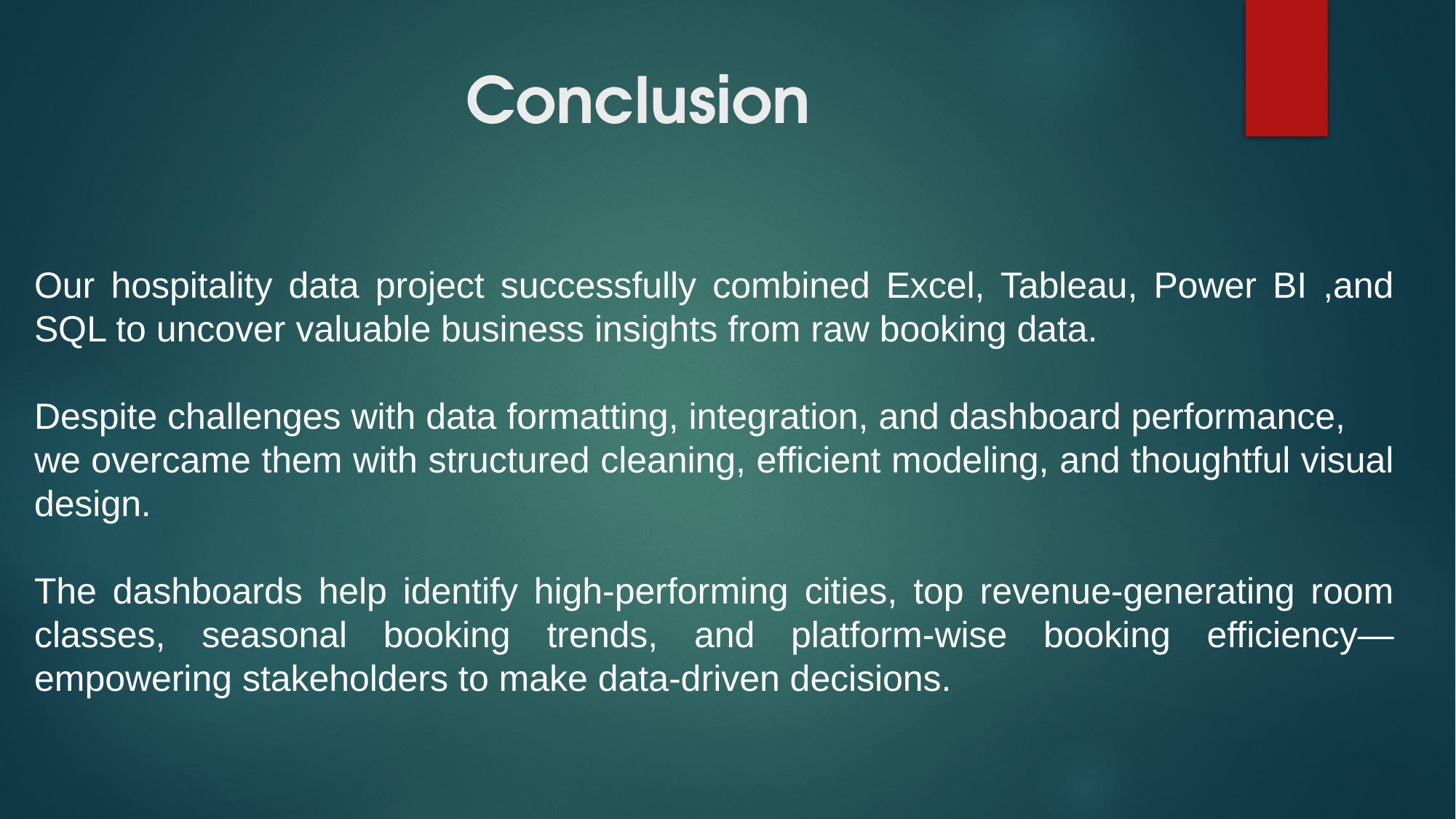

# Conclusion
Our hospitality data project successfully combined Excel, Tableau, Power BI ,and SQL to uncover valuable business insights from raw booking data.

Despite challenges with data formatting, integration, and dashboard performance,
we overcame them with structured cleaning, efficient modeling, and thoughtful visual
design.

The dashboards help identify high-performing cities, top revenue-generating room classes, seasonal booking trends, and platform-wise booking efficiency—empowering stakeholders to make data-driven decisions.